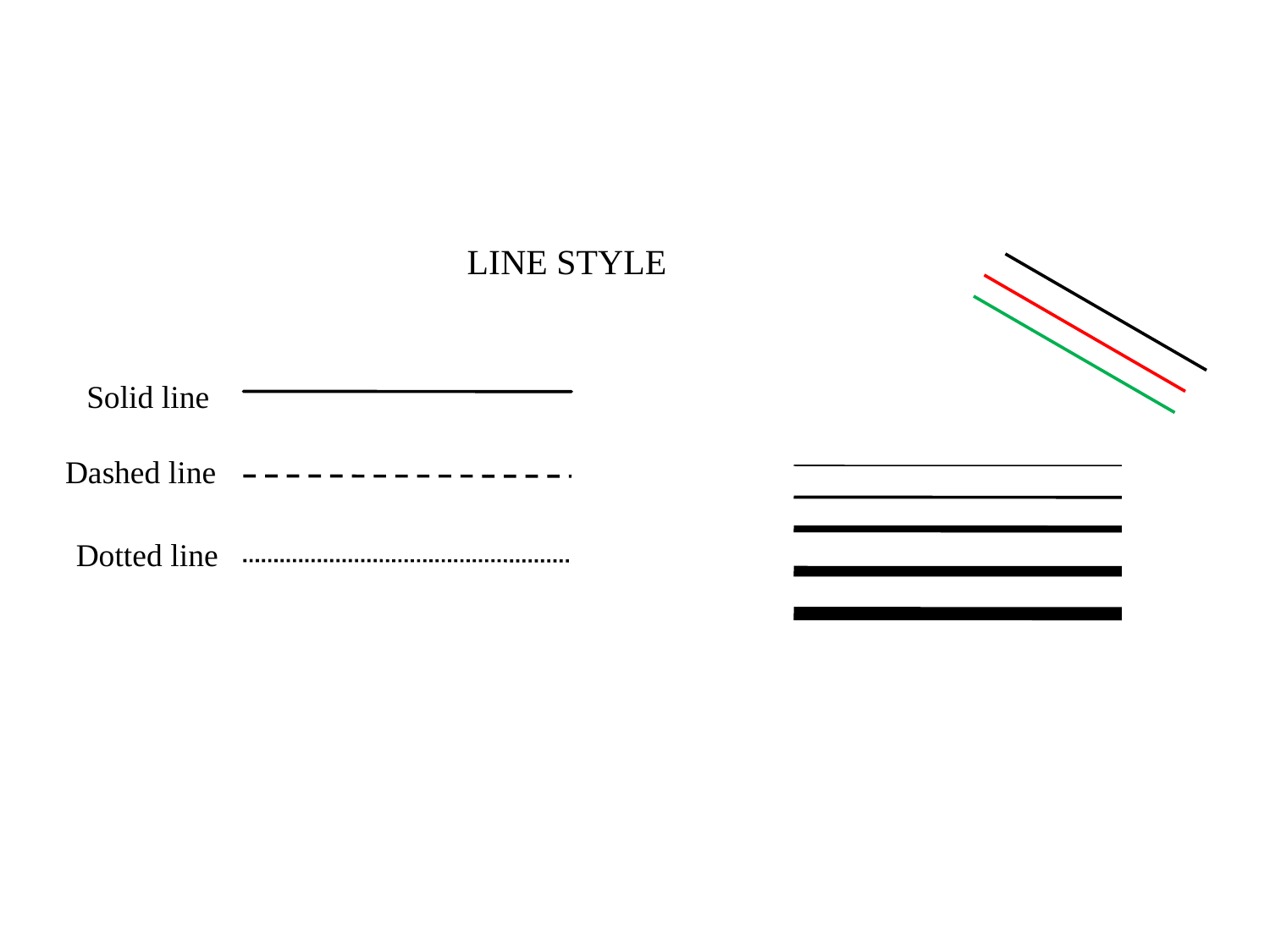

LINE STYLE
Solid line
Dashed line
Dotted line